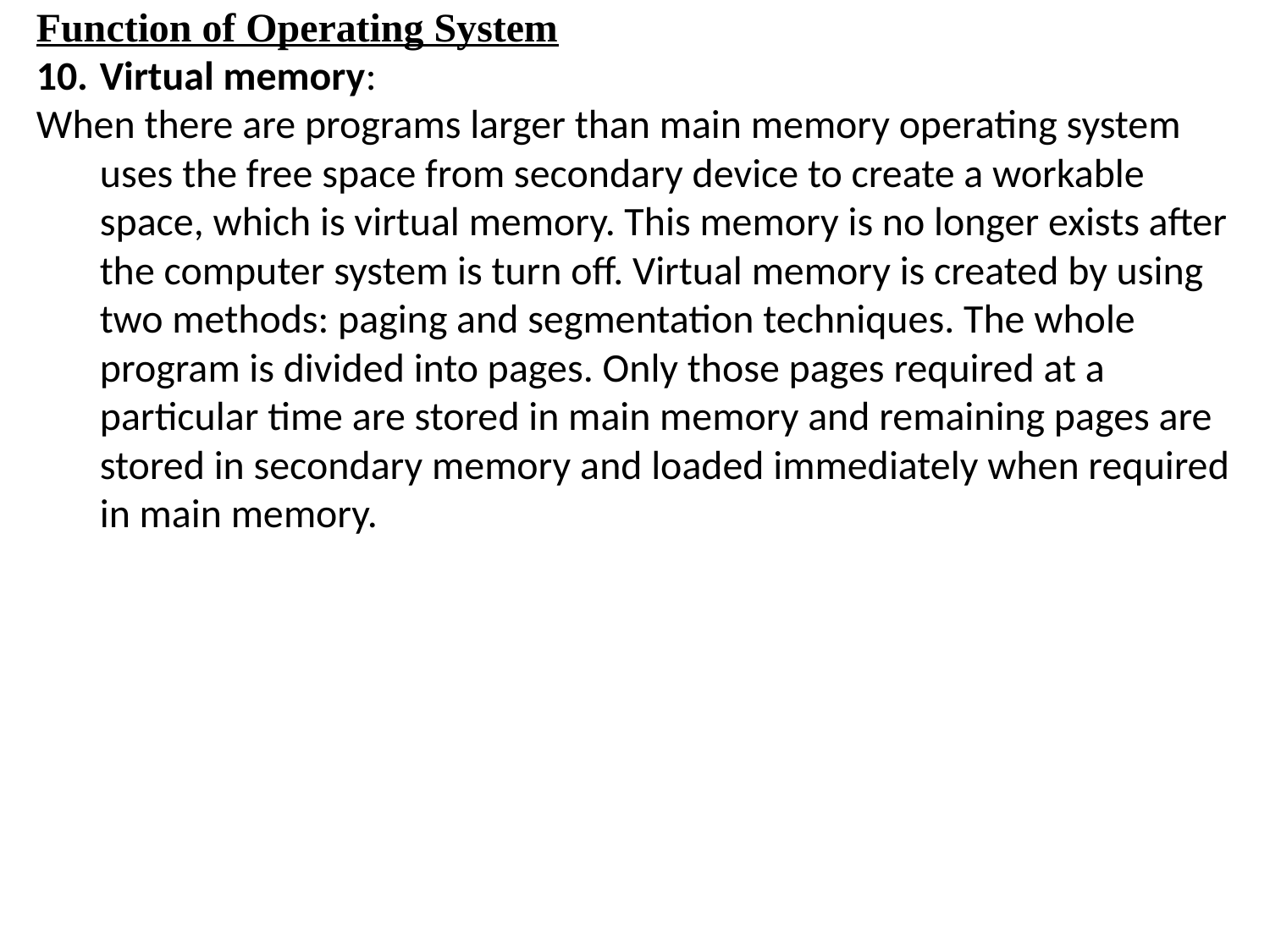

Function of Operating System
10.	Virtual memory:
When there are programs larger than main memory operating system uses the free space from secondary device to create a workable space, which is virtual memory. This memory is no longer exists after the computer system is turn off. Virtual memory is created by using two methods: paging and segmentation techniques. The whole program is divided into pages. Only those pages required at a particular time are stored in main memory and remaining pages are stored in secondary memory and loaded immediately when required in main memory.